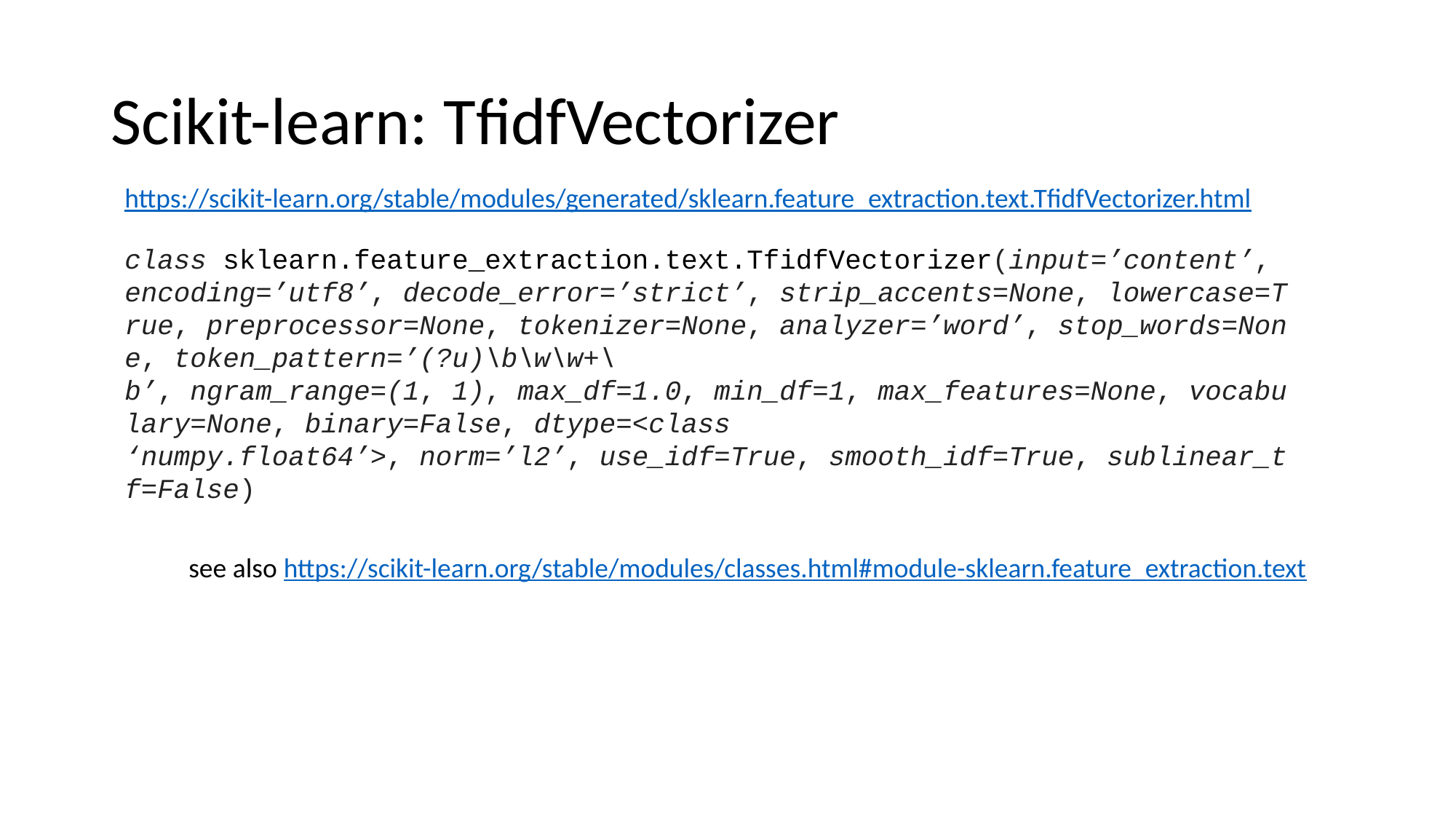

# Scikit-learn: TfidfVectorizer
https://scikit-learn.org/stable/modules/generated/sklearn.feature_extraction.text.TfidfVectorizer.html
class sklearn.feature_extraction.text.TfidfVectorizer(input=’content’, encoding=’utf8’, decode_error=’strict’, strip_accents=None, lowercase=True, preprocessor=None, tokenizer=None, analyzer=’word’, stop_words=None, token_pattern=’(?u)\b\w\w+\b’, ngram_range=(1, 1), max_df=1.0, min_df=1, max_features=None, vocabulary=None, binary=False, dtype=<class ‘numpy.float64’>, norm=’l2’, use_idf=True, smooth_idf=True, sublinear_tf=False)
see also https://scikit-learn.org/stable/modules/classes.html#module-sklearn.feature_extraction.text